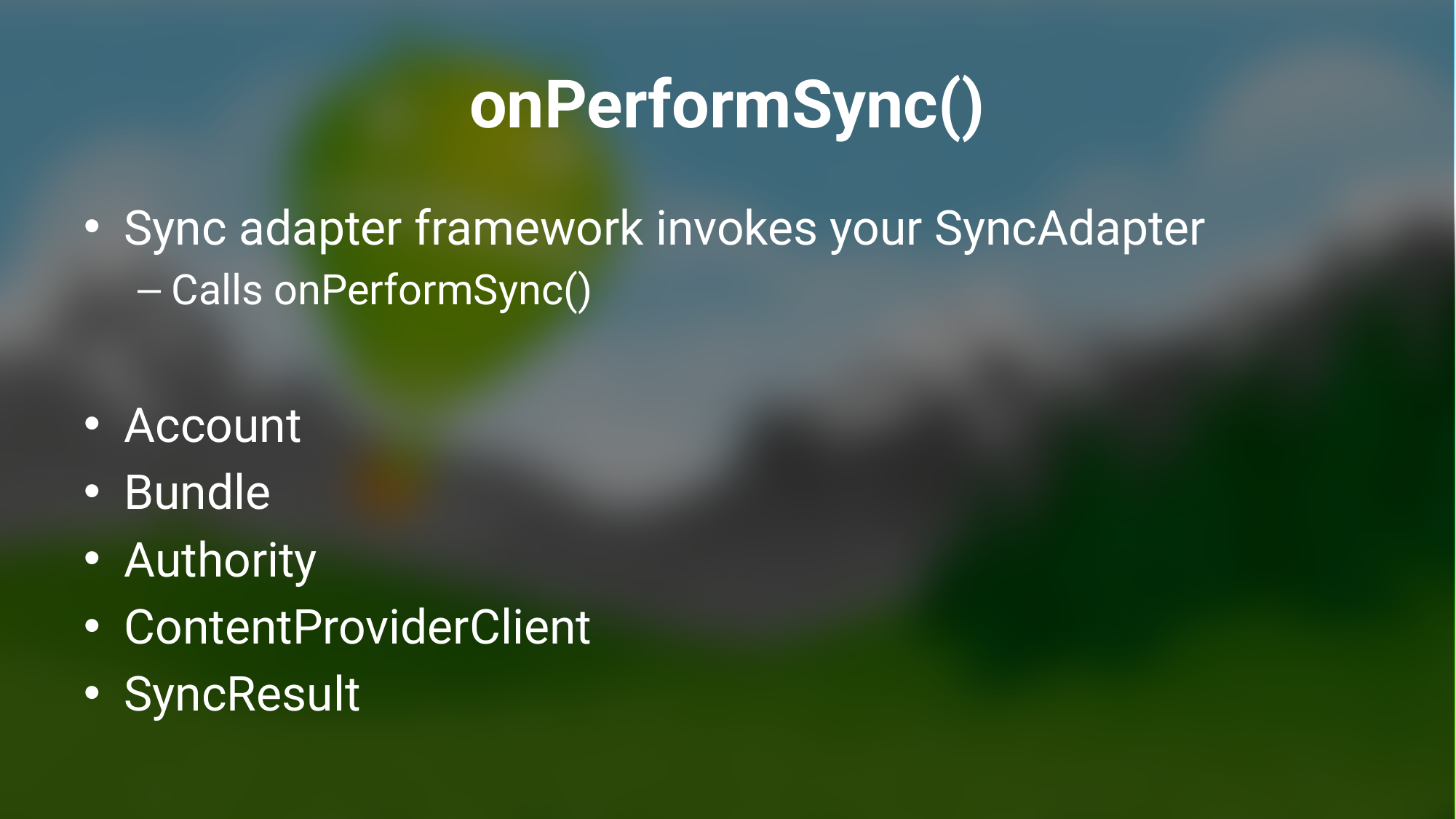

# onPerformSync()
Sync adapter framework invokes your SyncAdapter
Calls onPerformSync()

Account
Bundle
Authority
ContentProviderClient
SyncResult